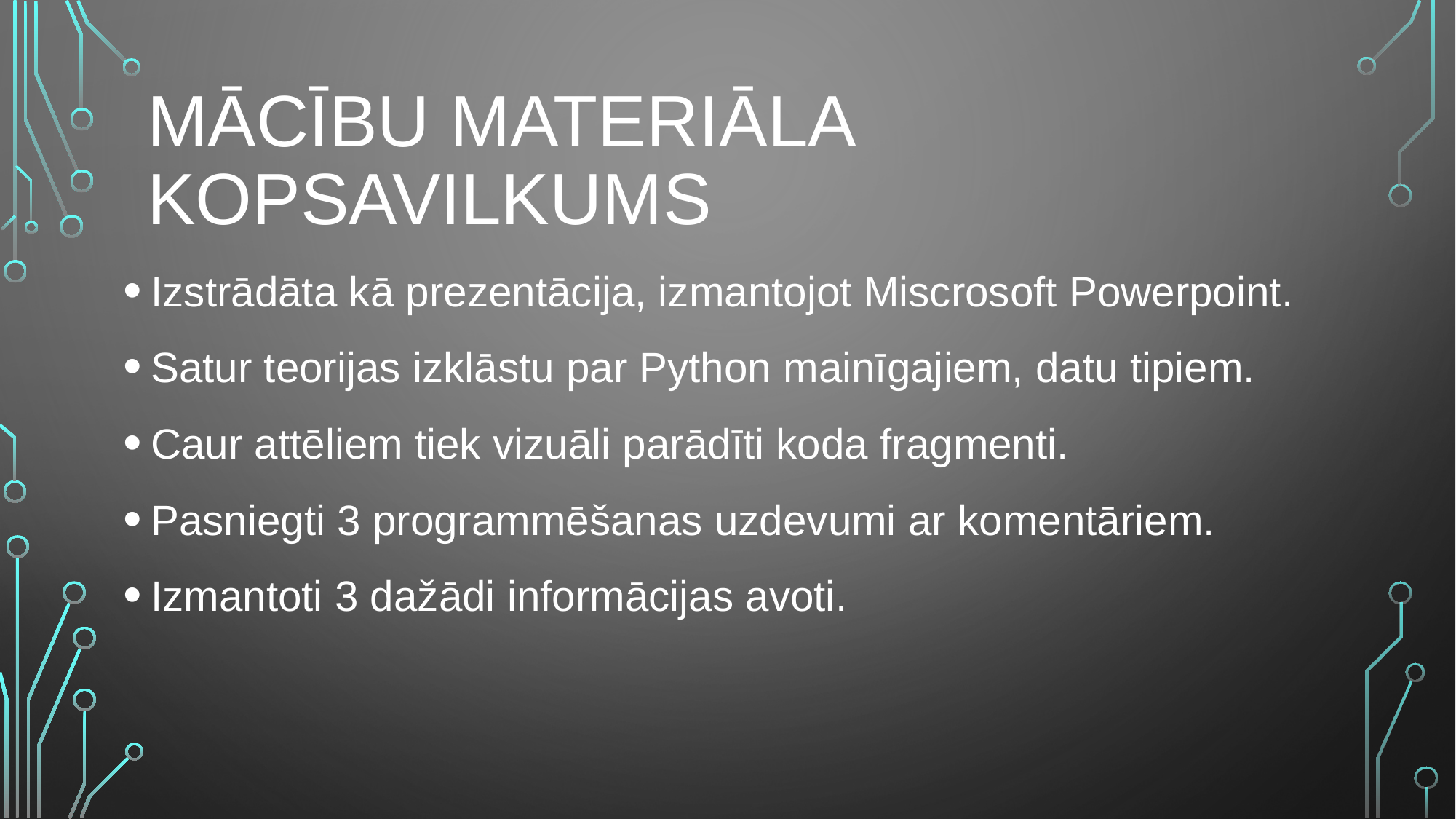

# MĀCĪBU MATERIĀLa kopsavilkums
Izstrādāta kā prezentācija, izmantojot Miscrosoft Powerpoint.
Satur teorijas izklāstu par Python mainīgajiem, datu tipiem.
Caur attēliem tiek vizuāli parādīti koda fragmenti.
Pasniegti 3 programmēšanas uzdevumi ar komentāriem.
Izmantoti 3 dažādi informācijas avoti.